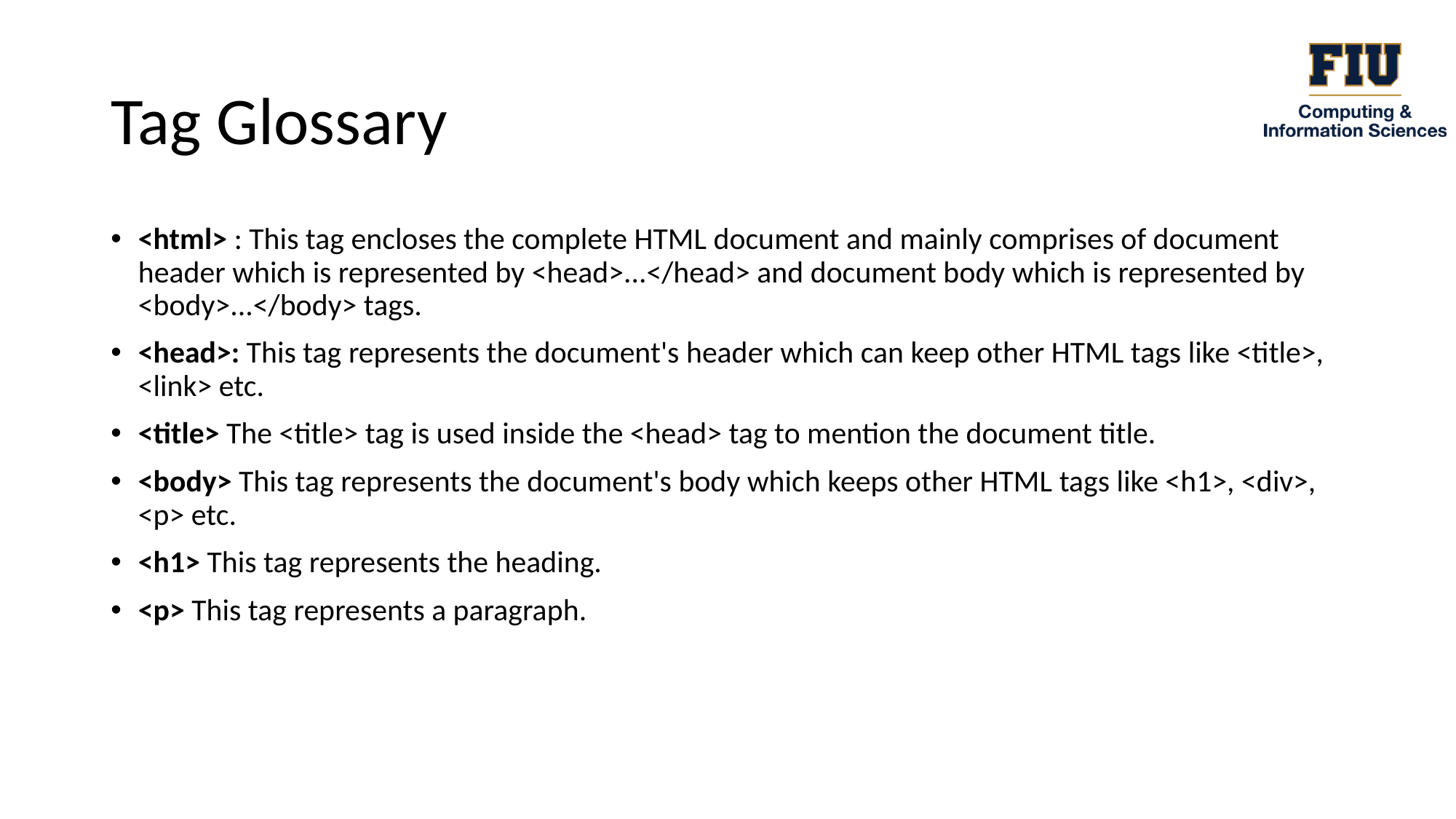

# Tag Glossary
<html> : This tag encloses the complete HTML document and mainly comprises of document header which is represented by <head>...</head> and document body which is represented by <body>...</body> tags.
<head>: This tag represents the document's header which can keep other HTML tags like <title>, <link> etc.
<title> The <title> tag is used inside the <head> tag to mention the document title.
<body> This tag represents the document's body which keeps other HTML tags like <h1>, <div>, <p> etc.
<h1> This tag represents the heading.
<p> This tag represents a paragraph.